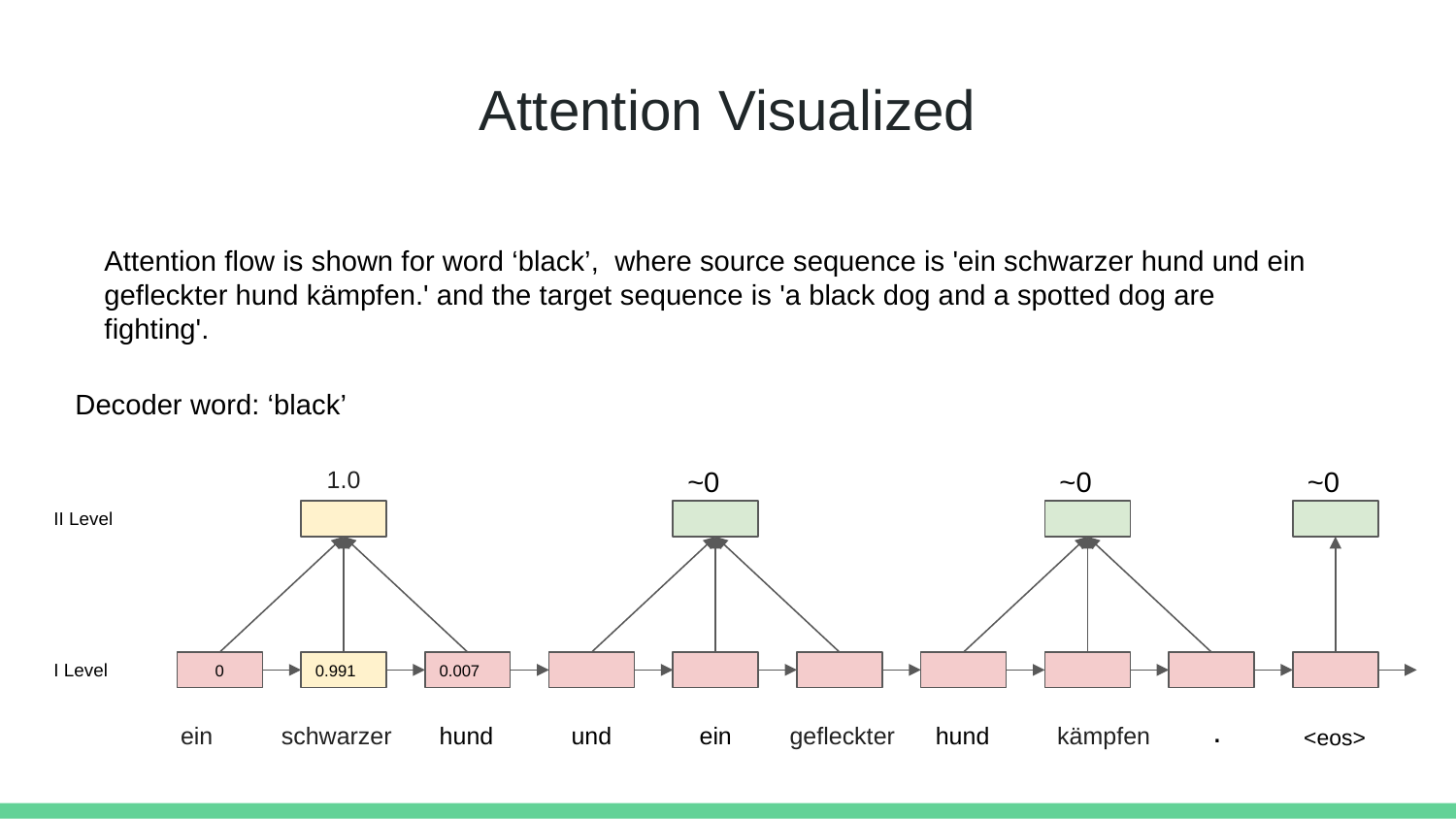

# Attention Visualized
Attention flow is shown for word ‘black’,  where source sequence is 'ein schwarzer hund und ein gefleckter hund kämpfen.' and the target sequence is 'a black dog and a spotted dog are fighting'.
Decoder word: ‘black’
~0
~0
~0
1.0
II Level

I Level

0
0.991
0.007

.
ein
schwarzer
hund
und
ein
gefleckter
hund
kämpfen
<eos>